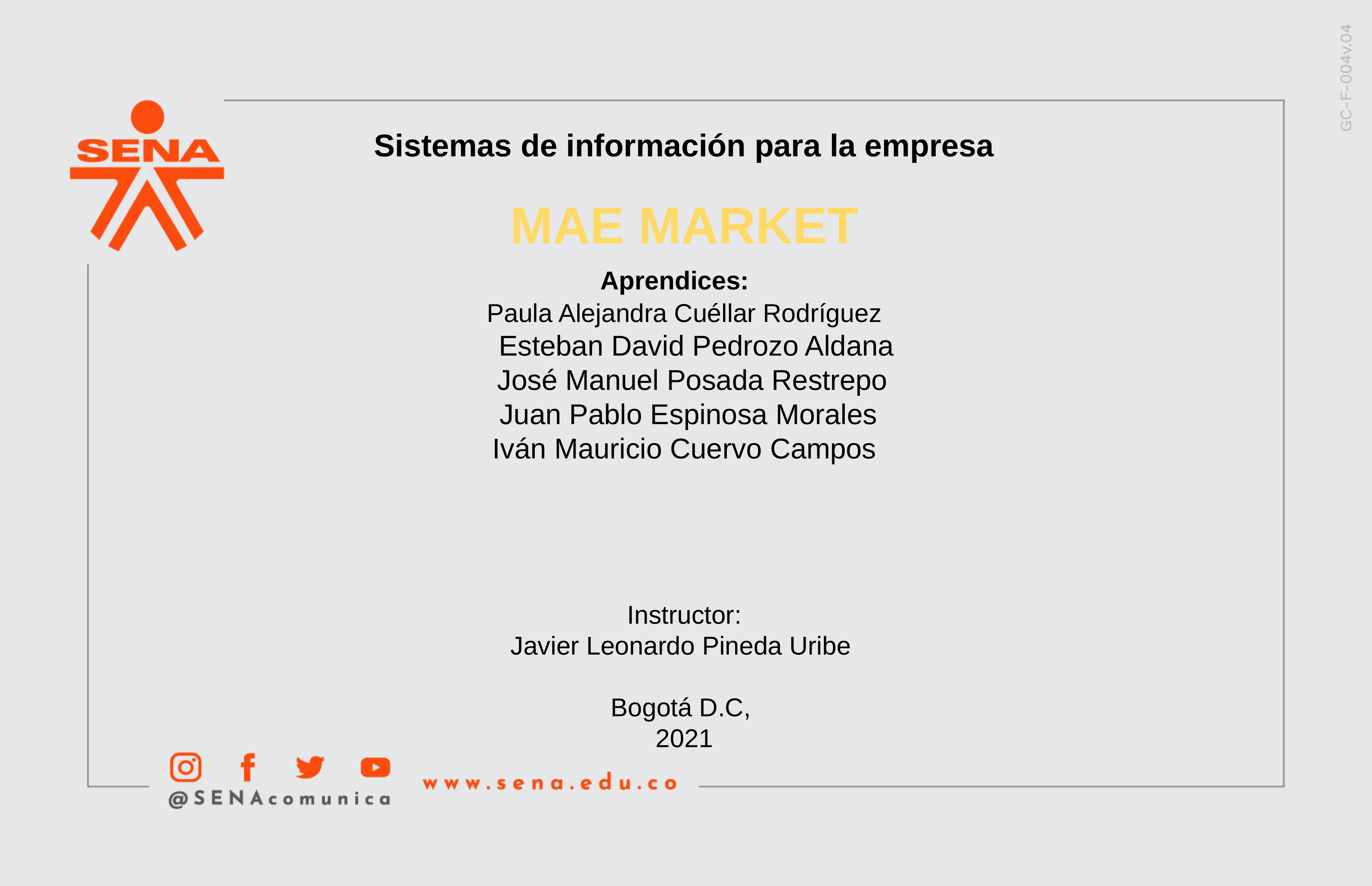

Sistemas de información para la empresa

Aprendices:
Paula Alejandra Cuéllar Rodríguez
   Esteban David Pedrozo Aldana
  José Manuel Posada Restrepo
 Juan Pablo Espinosa Morales
Iván Mauricio Cuervo Campos

Instructor:
Javier Leonardo Pineda Uribe

Bogotá D.C,
2021

MAE MARKET